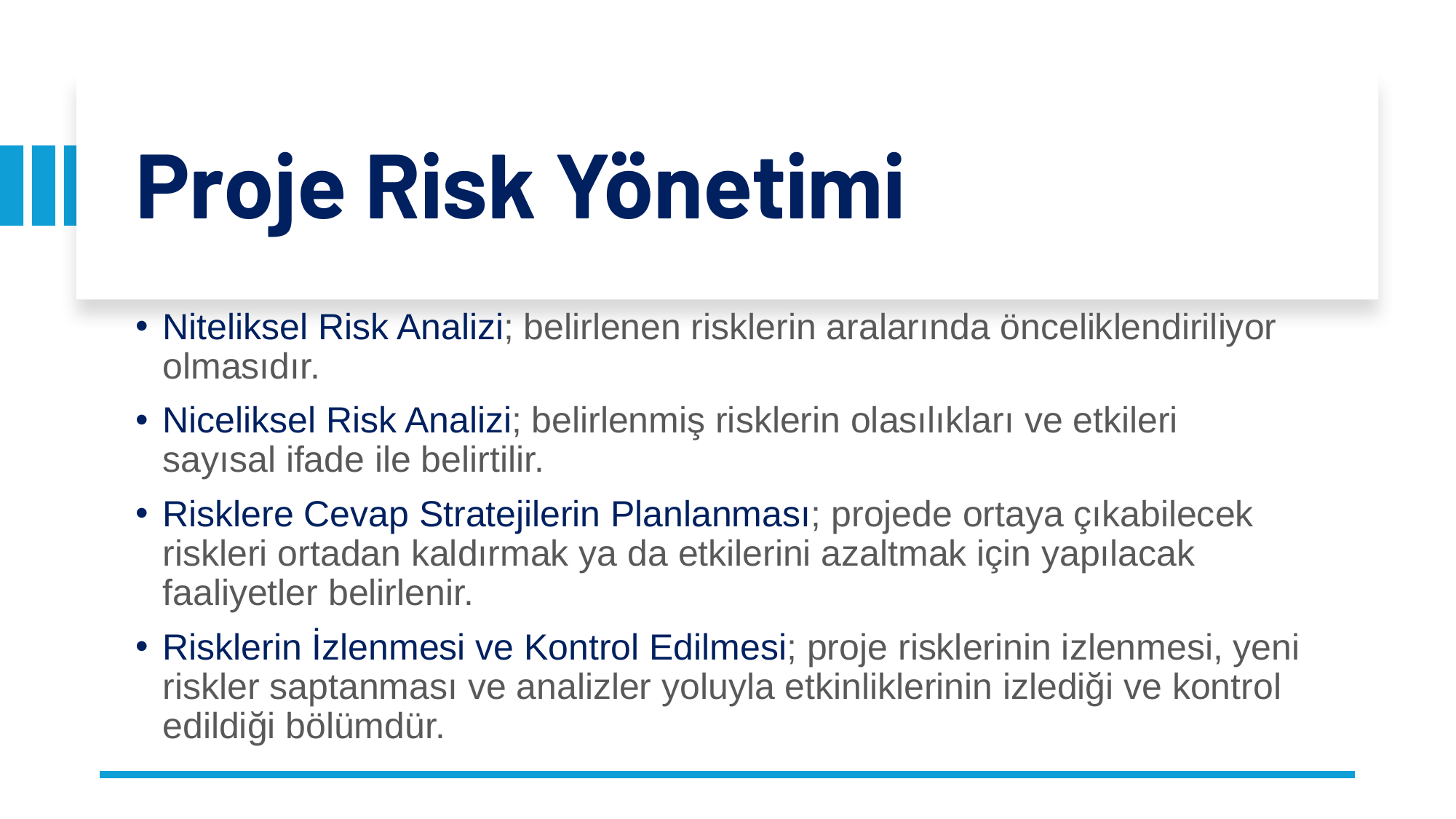

# Proje Risk Yönetimi

Niteliksel Risk Analizi; belirlenen risklerin aralarında önceliklendiriliyor olmasıdır.
Niceliksel Risk Analizi; belirlenmiş risklerin olasılıkları ve etkileri sayısal ifade ile belirtilir.
Risklere Cevap Stratejilerin Planlanması; projede ortaya çıkabilecek riskleri ortadan kaldırmak ya da etkilerini azaltmak için yapılacak faaliyetler belirlenir.
Risklerin İzlenmesi ve Kontrol Edilmesi; proje risklerinin izlenmesi, yeni riskler saptanması ve analizler yoluyla etkinliklerinin izlediği ve kontrol edildiği bölümdür.